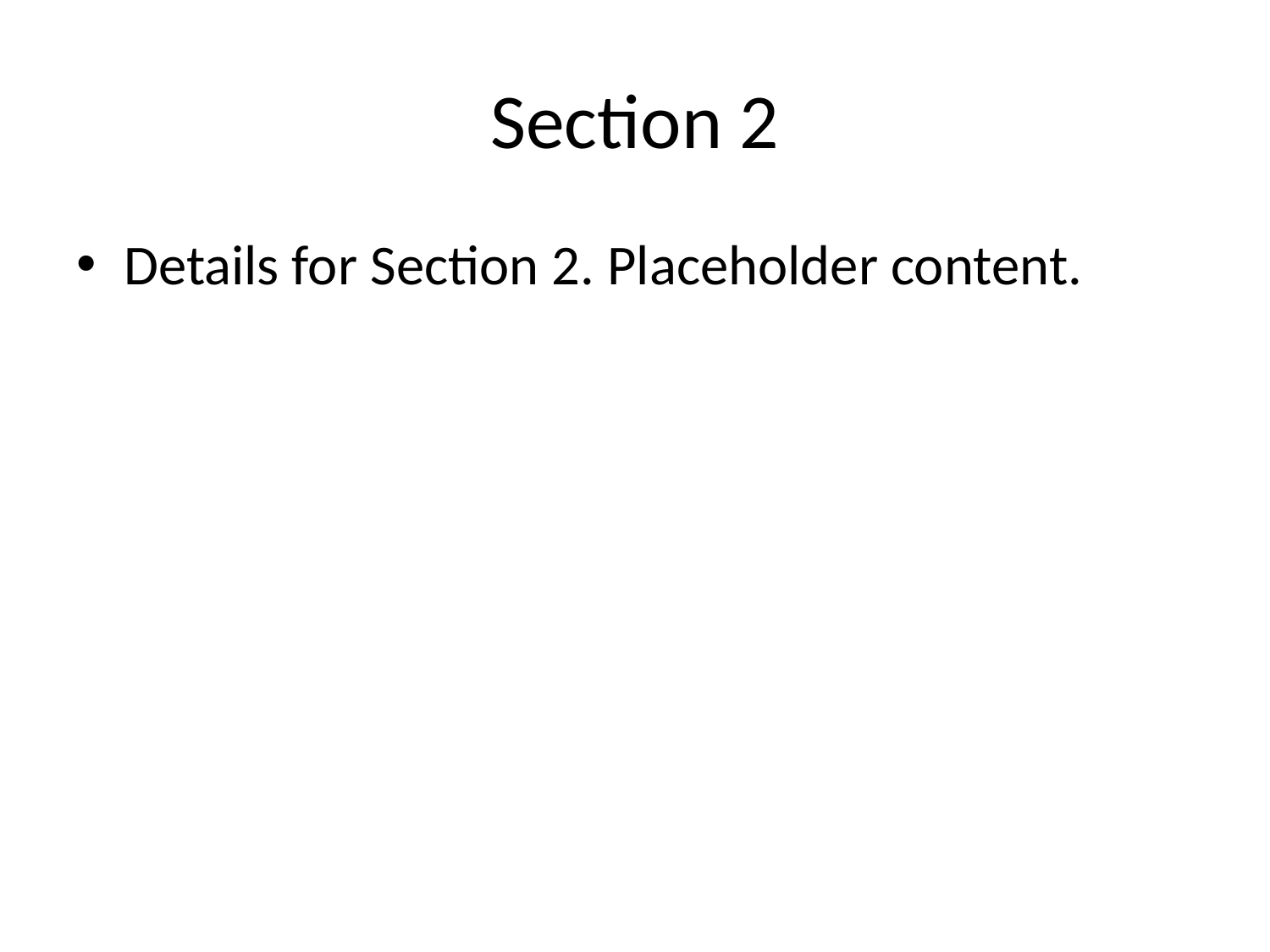

# Section 2
Details for Section 2. Placeholder content.